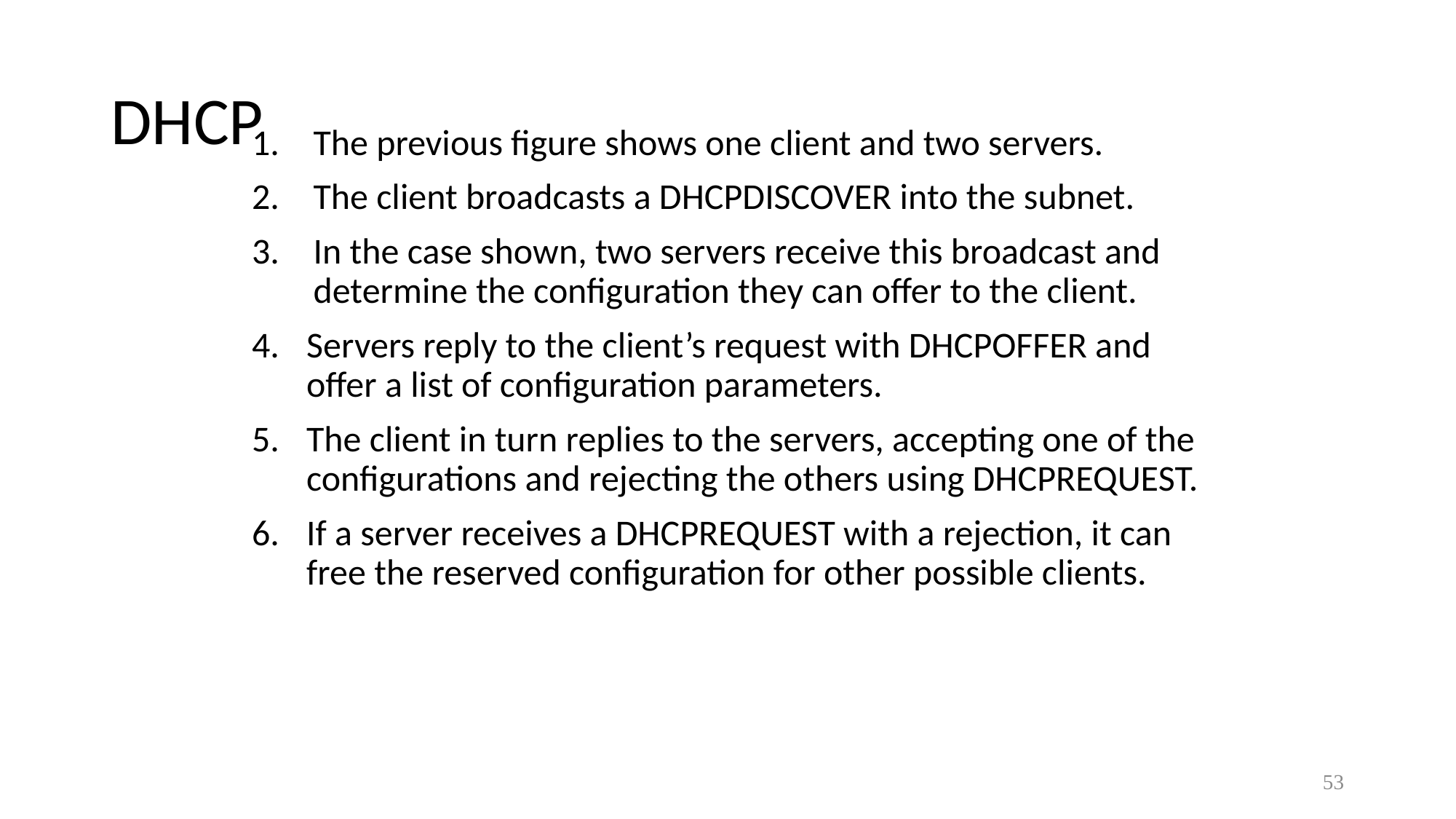

# DHCP
The previous figure shows one client and two servers.
The client broadcasts a DHCPDISCOVER into the subnet.
In the case shown, two servers receive this broadcast and determine the configuration they can offer to the client.
Servers reply to the client’s request with DHCPOFFER and offer a list of configuration parameters.
The client in turn replies to the servers, accepting one of the configurations and rejecting the others using DHCPREQUEST.
If a server receives a DHCPREQUEST with a rejection, it can free the reserved configuration for other possible clients.
53